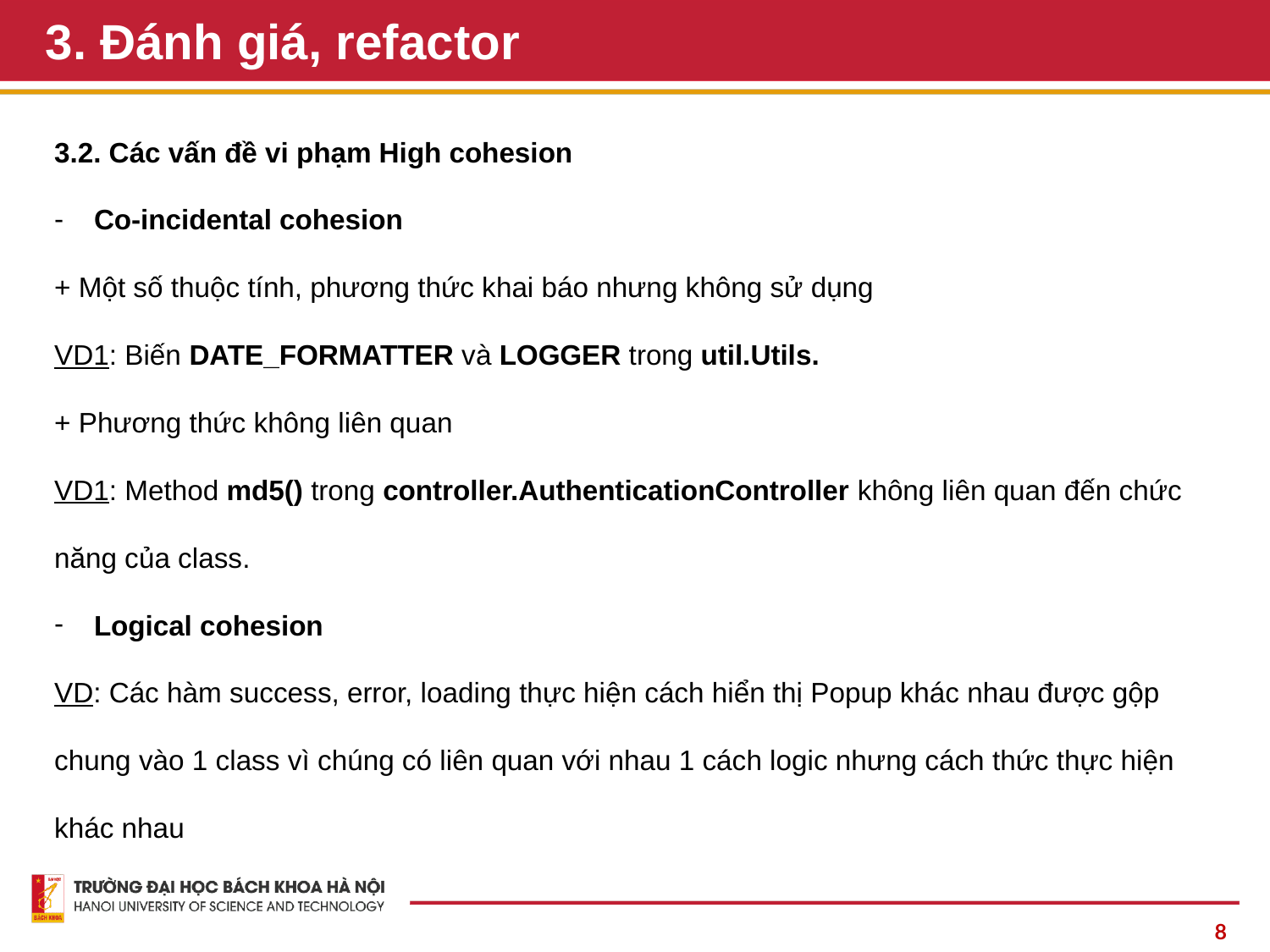

# 3. Đánh giá, refactor
3.2. Các vấn đề vi phạm High cohesion
Co-incidental cohesion
+ Một số thuộc tính, phương thức khai báo nhưng không sử dụng
VD1: Biến DATE_FORMATTER và LOGGER trong util.Utils.
+ Phương thức không liên quan
VD1: Method md5() trong controller.AuthenticationController không liên quan đến chức năng của class.
Logical cohesion
VD: Các hàm success, error, loading thực hiện cách hiển thị Popup khác nhau được gộp chung vào 1 class vì chúng có liên quan với nhau 1 cách logic nhưng cách thức thực hiện khác nhau
8